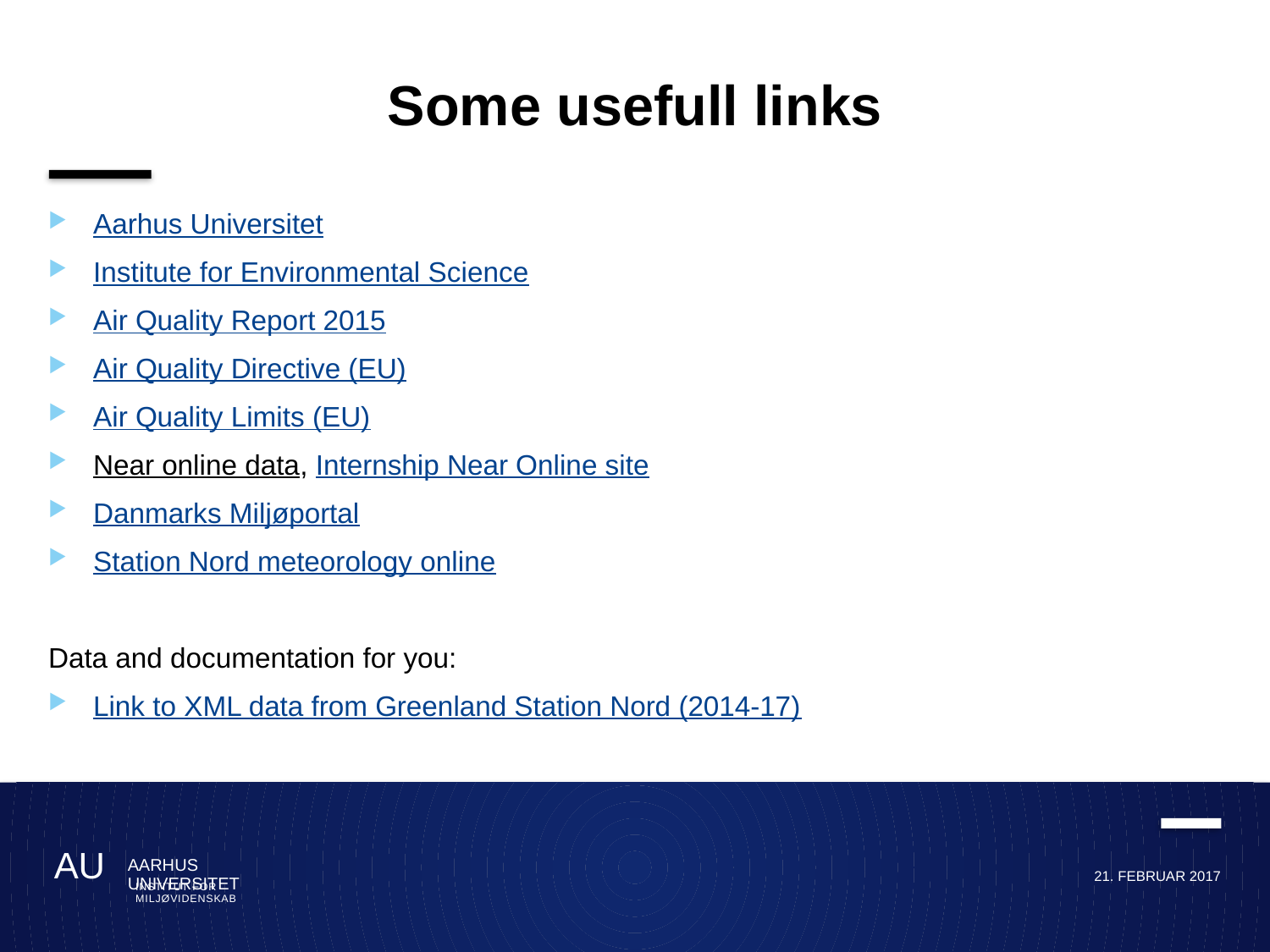

# Some usefull links
Aarhus Universitet
Institute for Environmental Science
Air Quality Report 2015
Air Quality Directive (EU)
Air Quality Limits (EU)
Near online data, Internship Near Online site
Danmarks Miljøportal
Station Nord meteorology online

Data and documentation for you:
Link to XML data from Greenland Station Nord (2014-17)